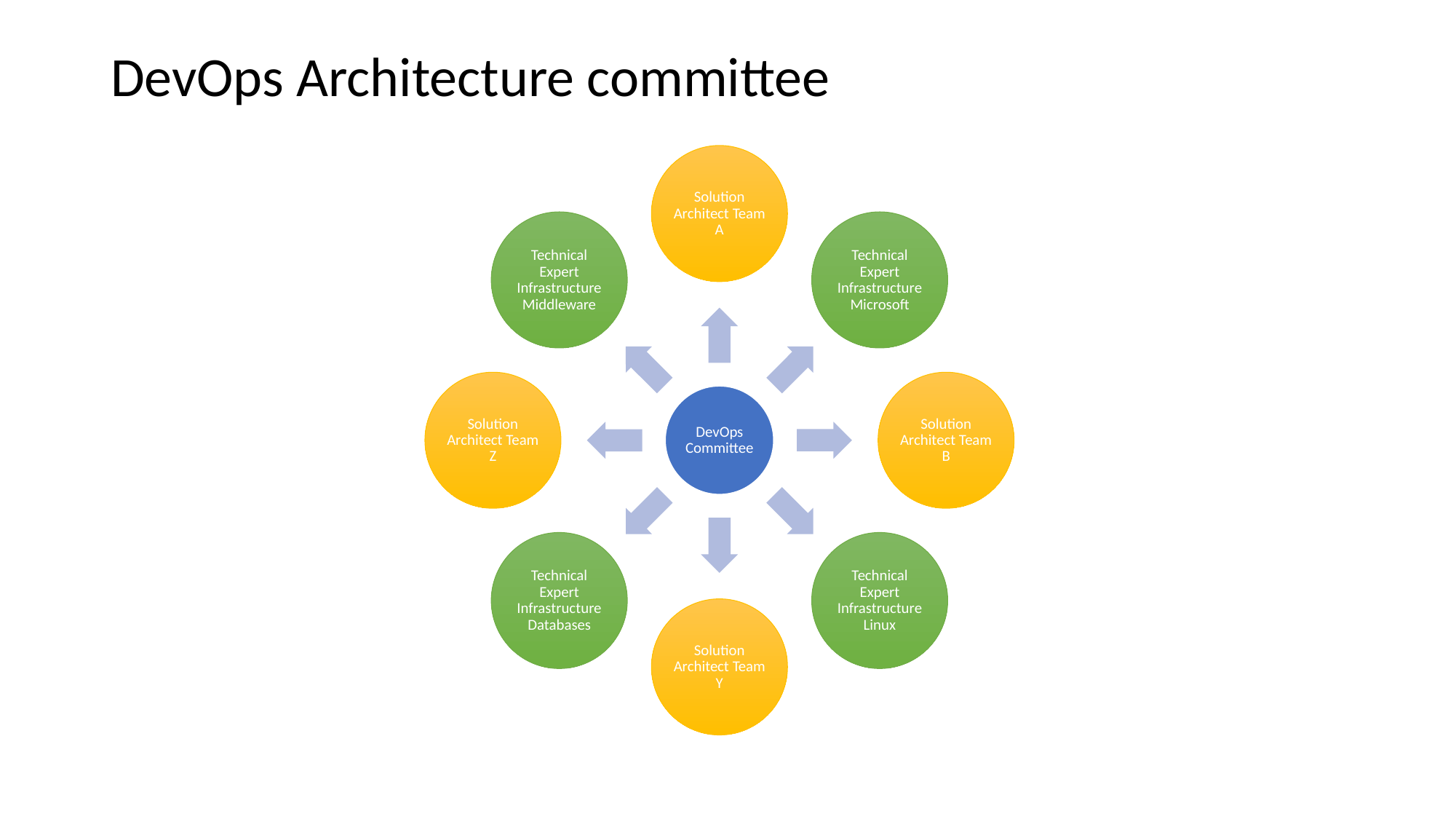

DevOps Architecture committee
DevOps Committee

Solution Architect Team A

Technical Expert Infrastructure Microsoft

Solution Architect Team B

Technical Expert Infrastructure Linux

Solution Architect Team Y

Technical Expert Infrastructure Databases

Solution Architect Team Z

Technical Expert Infrastructure Middleware